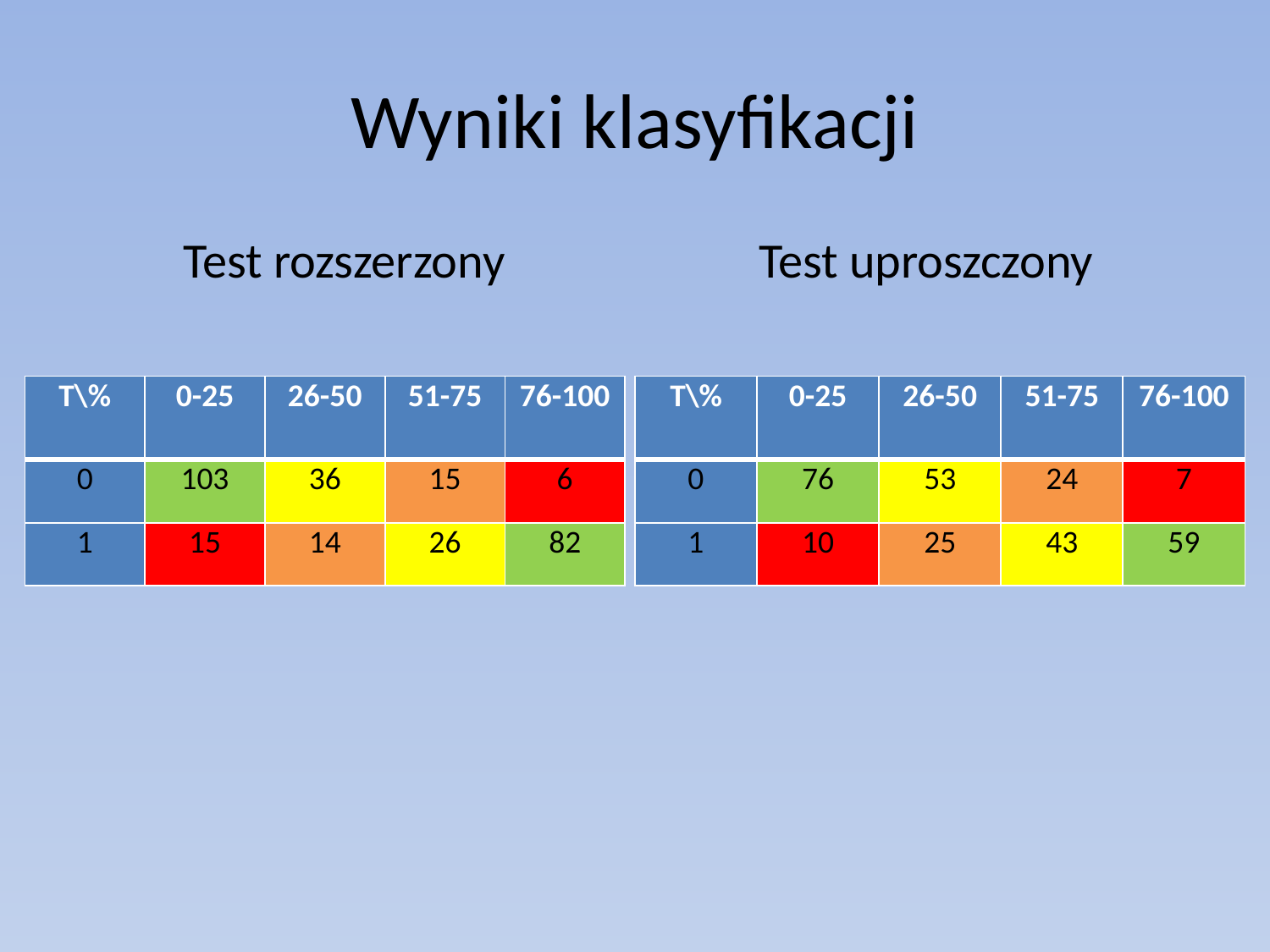

# Wyniki klasyfikacji
Test rozszerzony
Test uproszczony

| T\% | 0-25 | 26-50 | 51-75 | 76-100 |
| --- | --- | --- | --- | --- |
| 0 | 103 | 36 | 15 | 6 |
| 1 | 15 | 14 | 26 | 82 |
| T\% | 0-25 | 26-50 | 51-75 | 76-100 |
| --- | --- | --- | --- | --- |
| 0 | 76 | 53 | 24 | 7 |
| 1 | 10 | 25 | 43 | 59 |